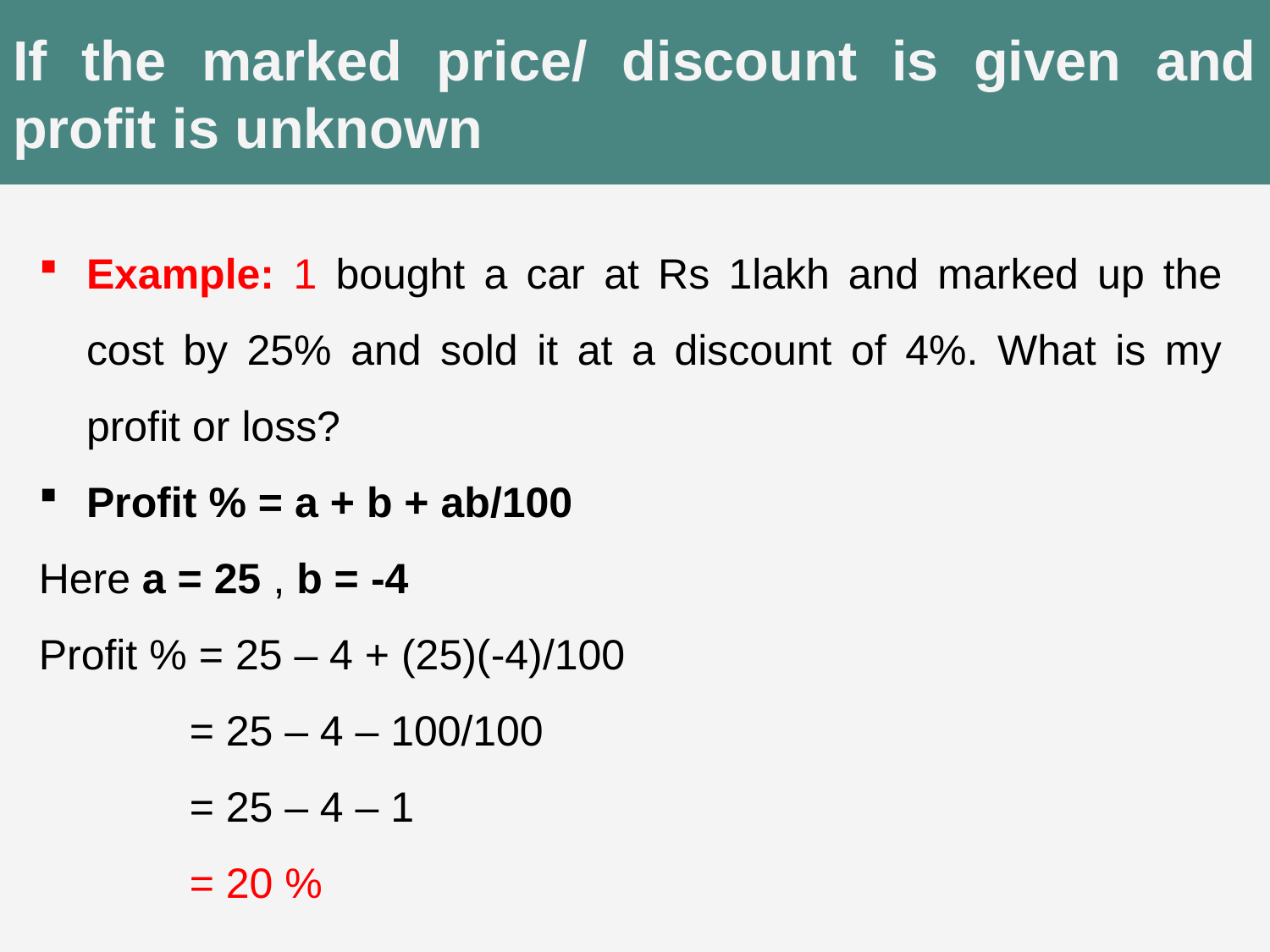

# If the marked price/ discount is given and profit is unknown
Example: 1 bought a car at Rs 1lakh and marked up the cost by 25% and sold it at a discount of 4%. What is my profit or loss?
Profit % = a + b + ab/100
Here a = 25 , b = -4
Profit % = 25 – 4 + (25)(-4)/100
	  = 25 – 4 – 100/100
	  = 25 – 4 – 1
	  = 20 %